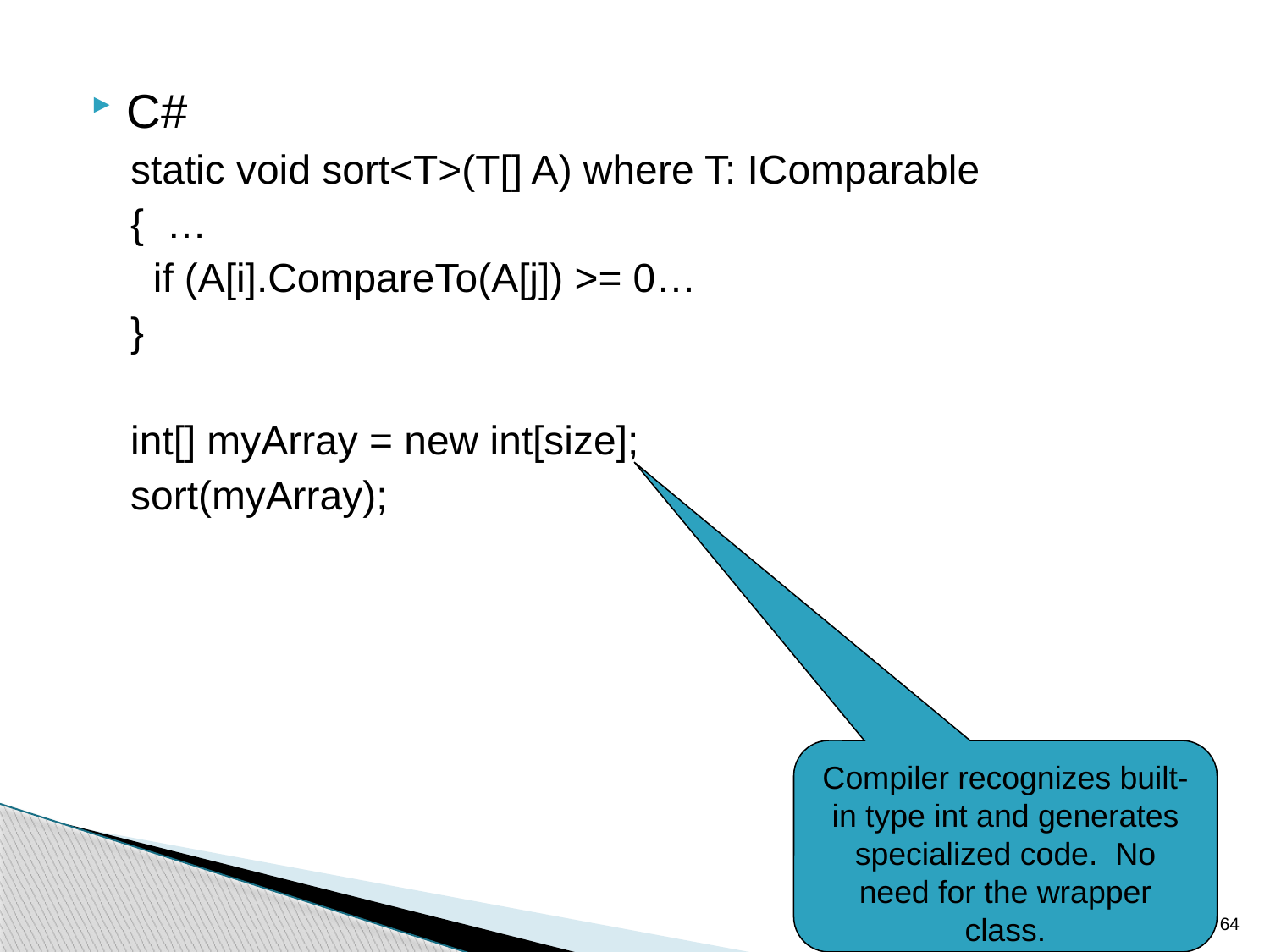

C#
static void sort<T>(T[] A) where T: IComparable
{  …
  if (A[i].CompareTo(A[j]) >= 0…
}

int[] myArray = new int[size];
sort(myArray);

Compiler recognizes built-in type int and generates specialized code.  No need for the wrapper class.
64